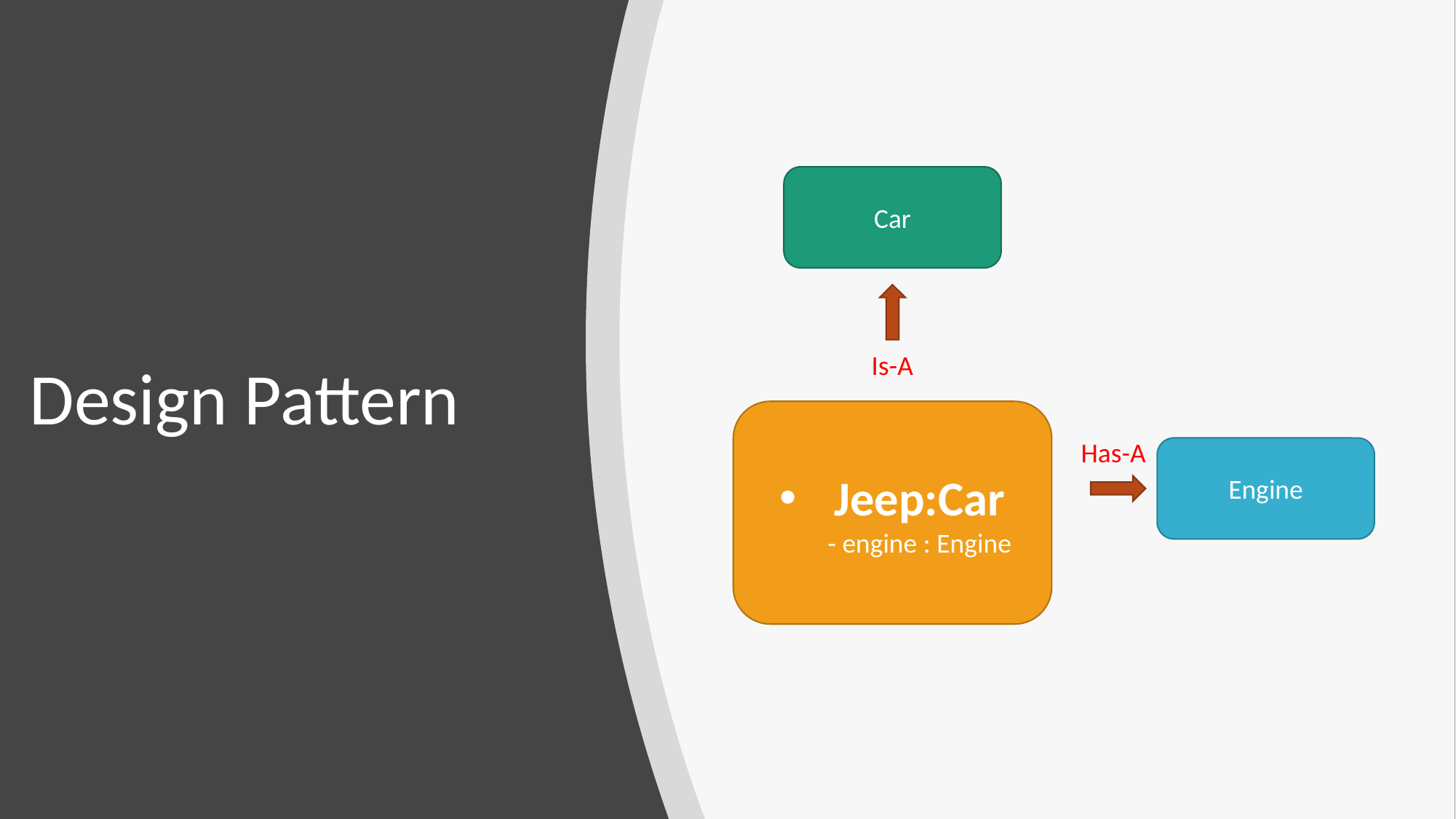

# Design Pattern
Car

Is-A
Jeep:Car
- engine : Engine
Has-A
Engine